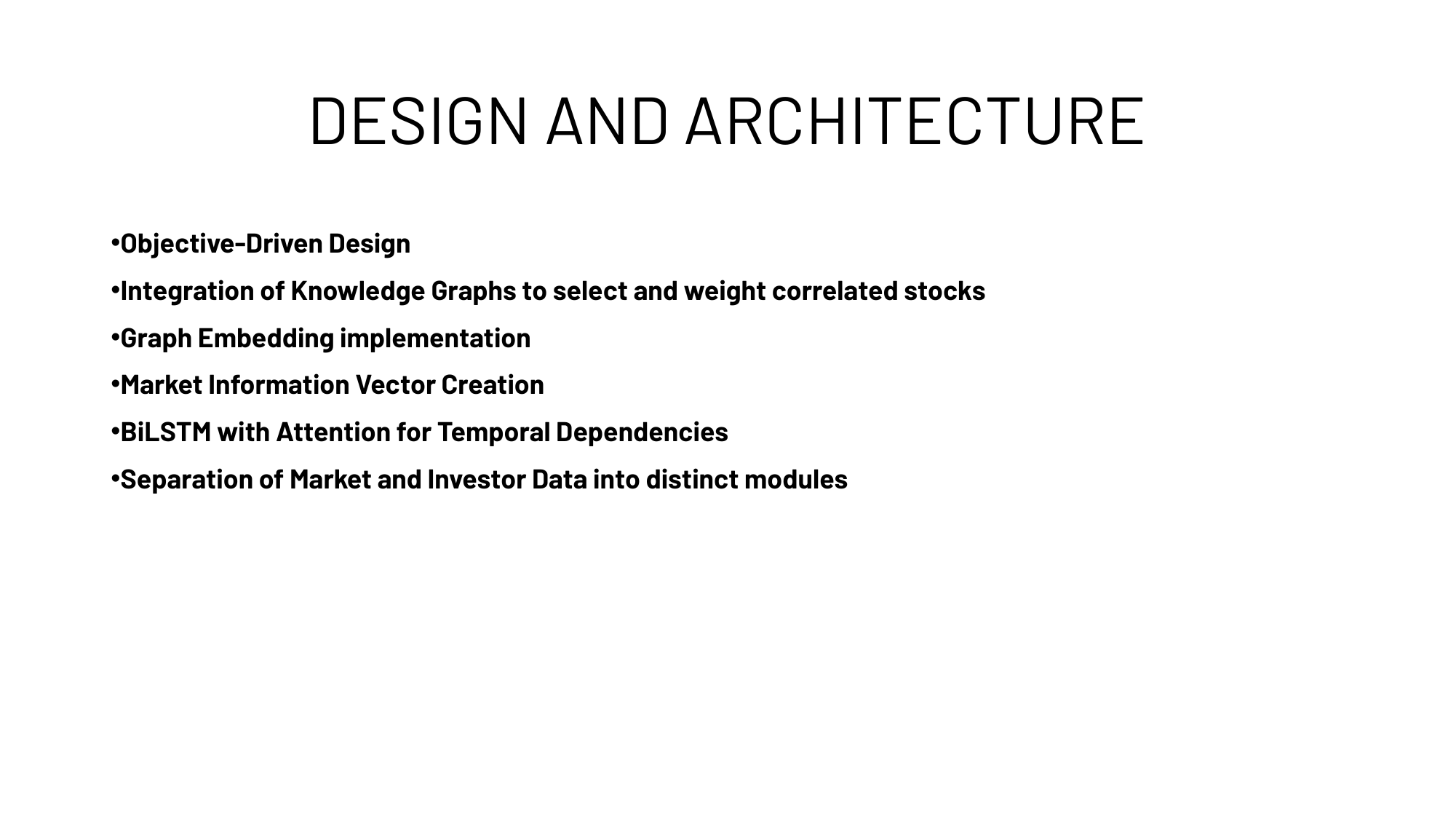

# DESIGN AND ARCHITECTURE
Objective-Driven Design
Integration of Knowledge Graphs to select and weight correlated stocks
Graph Embedding implementation
Market Information Vector Creation
BiLSTM with Attention for Temporal Dependencies
Separation of Market and Investor Data into distinct modules